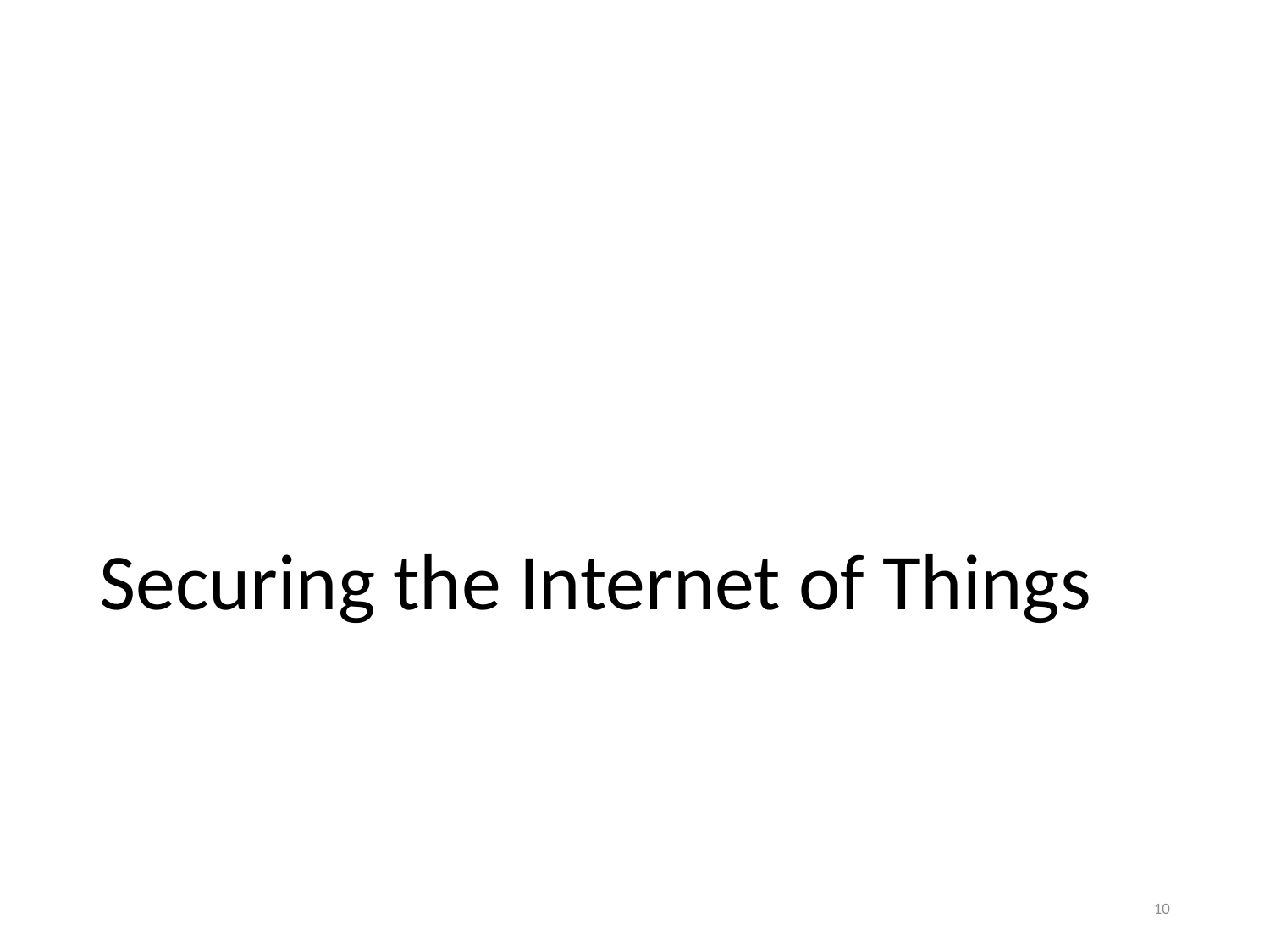

# Securing the Internet of Things

10